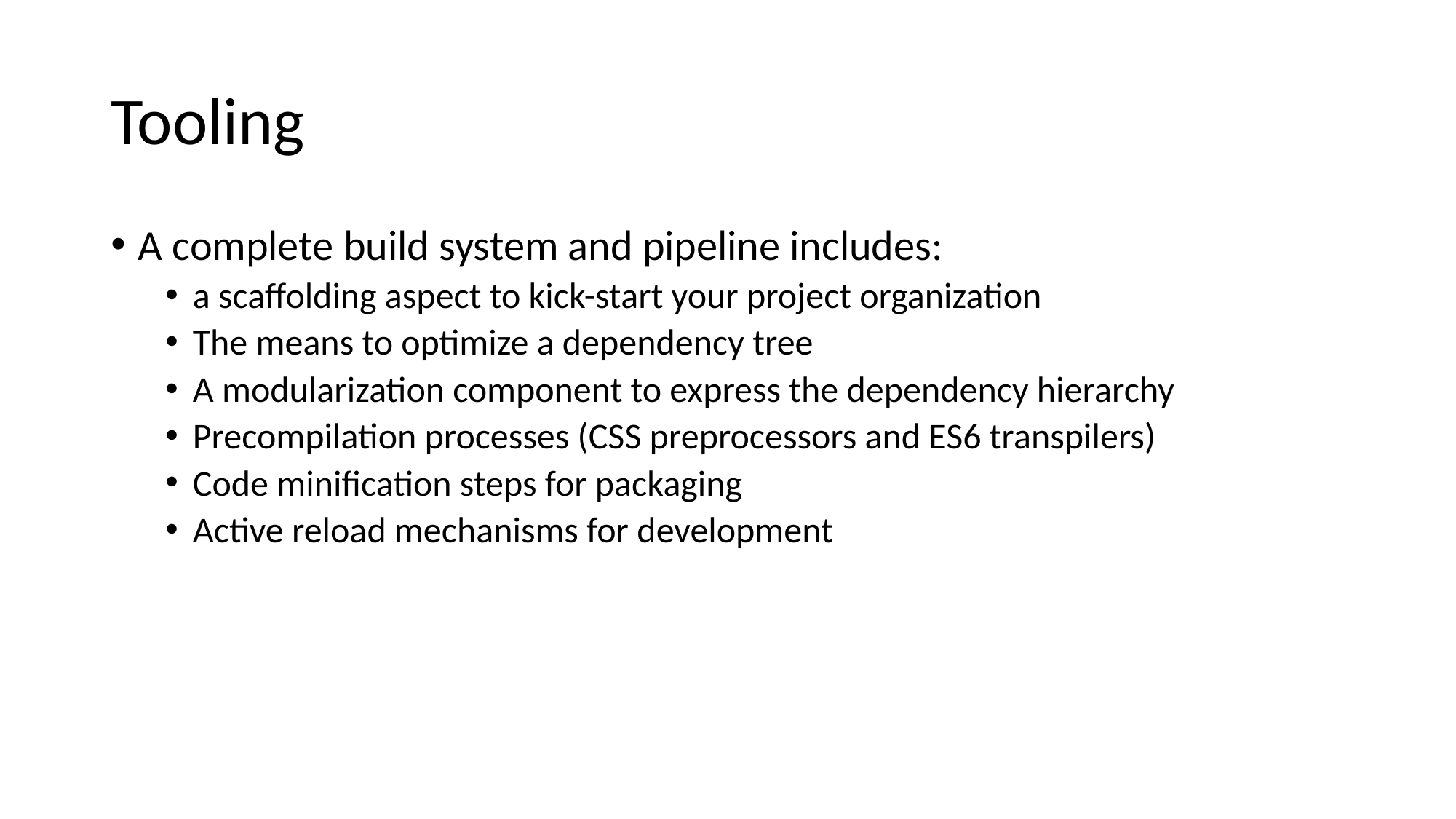

# Tooling
A complete build system and pipeline includes:
a scaffolding aspect to kick-start your project organization
The means to optimize a dependency tree
A modularization component to express the dependency hierarchy
Precompilation processes (CSS preprocessors and ES6 transpilers)
Code minification steps for packaging
Active reload mechanisms for development